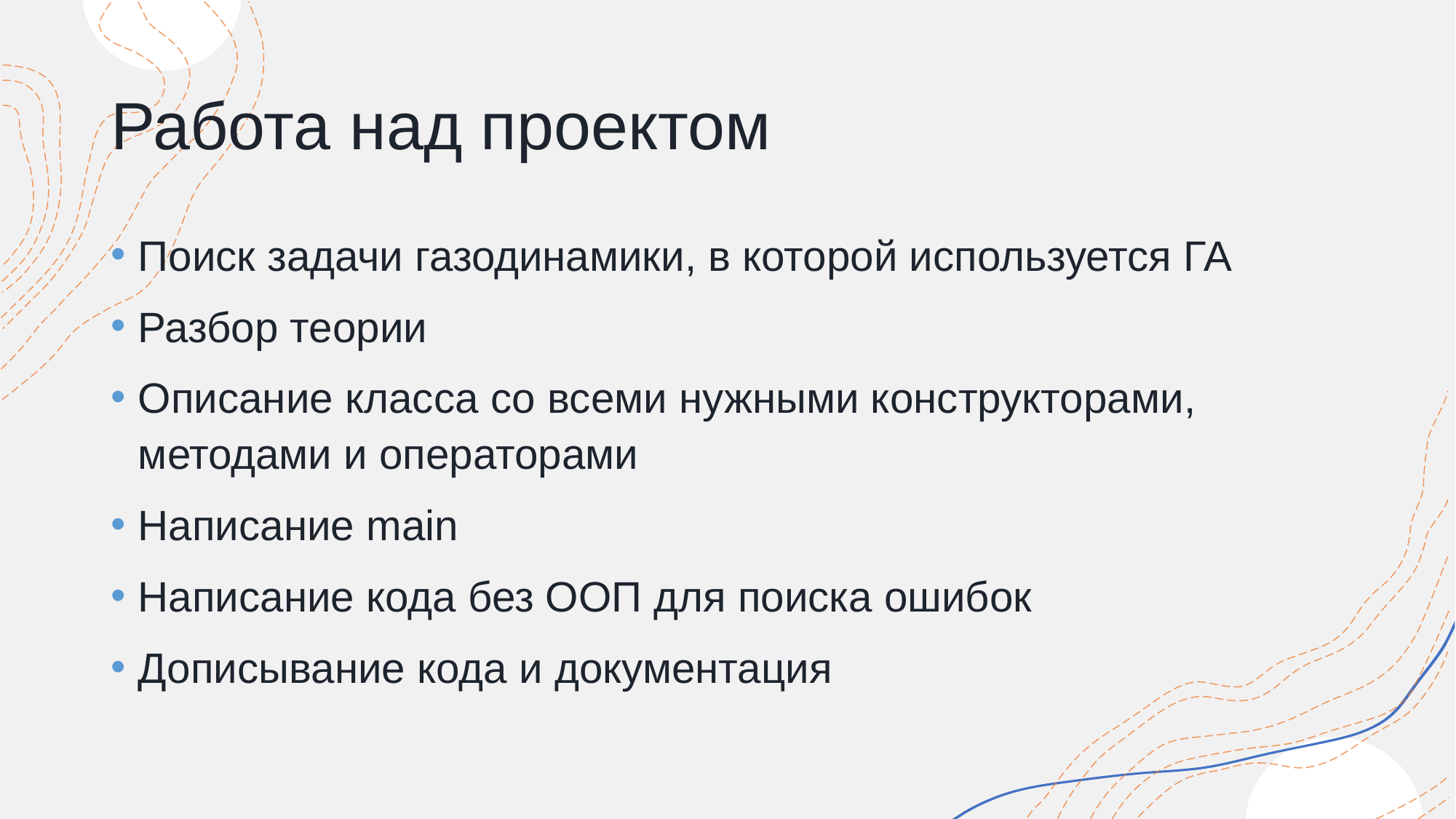

# Работа над проектом
Поиск задачи газодинамики, в которой используется ГА
Разбор теории
Описание класса со всеми нужными конструкторами,  методами и операторами
Написание main
Написание кода без ООП для поиска ошибок
Дописывание кода и документация